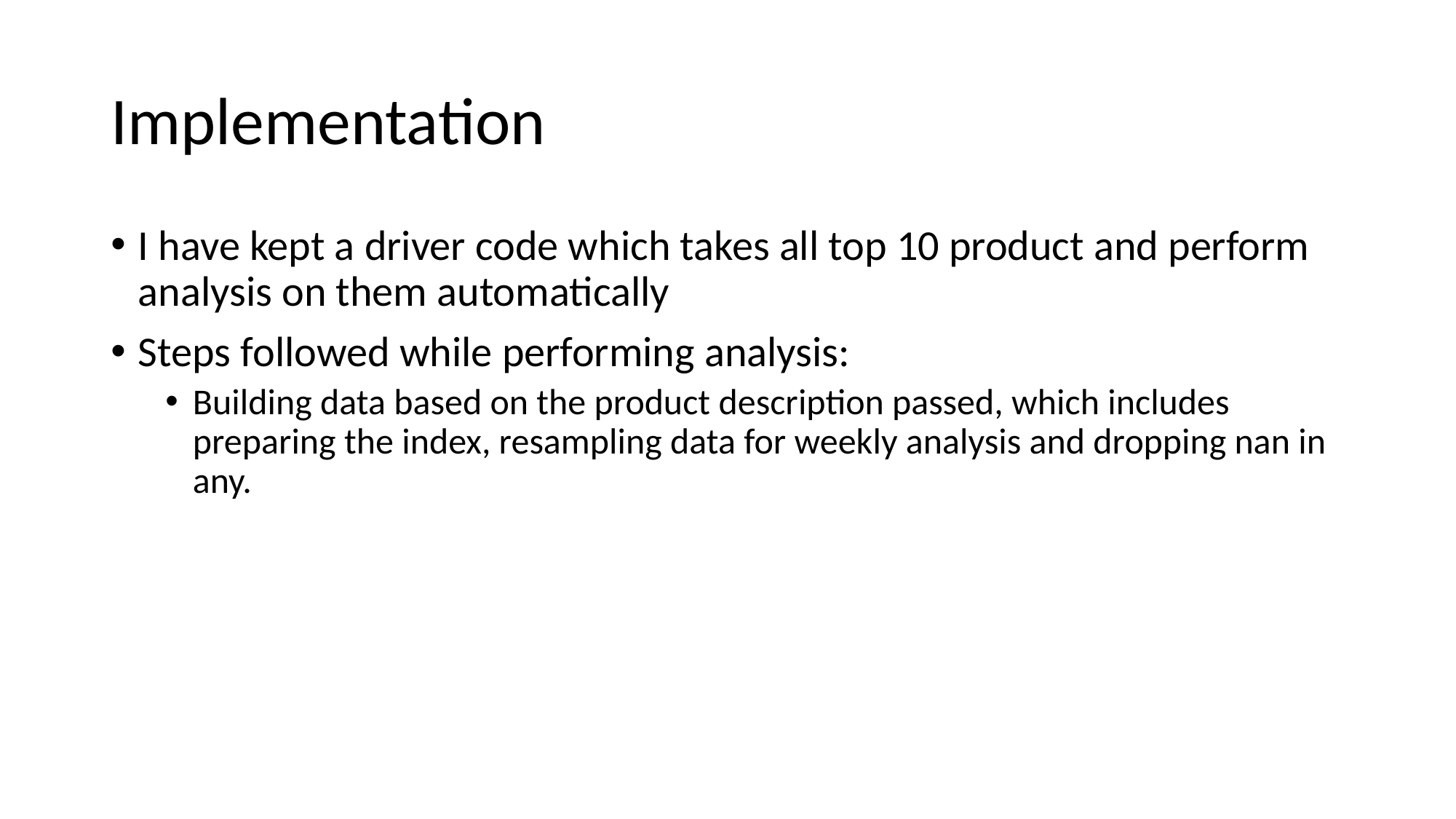

# Implementation
I have kept a driver code which takes all top 10 product and perform analysis on them automatically
Steps followed while performing analysis:
Building data based on the product description passed, which includes preparing the index, resampling data for weekly analysis and dropping nan in any.